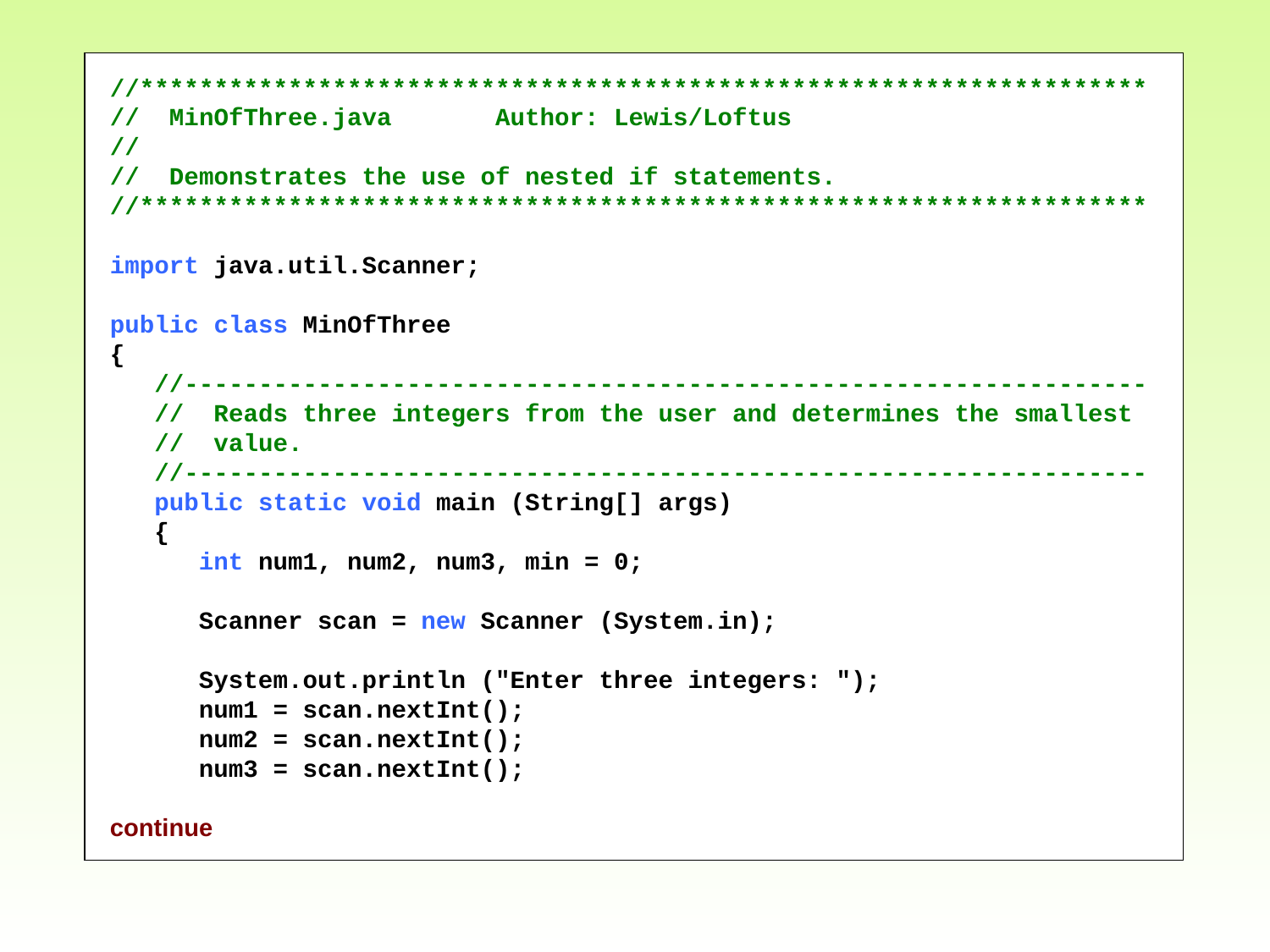

//********************************************************************
//  MinOfThree.java       Author: Lewis/Loftus
//
//  Demonstrates the use of nested if statements.
//********************************************************************

import java.util.Scanner;

public class MinOfThree
{
   //-----------------------------------------------------------------
   //  Reads three integers from the user and determines the smallest
   //  value.
   //-----------------------------------------------------------------
   public static void main (String[] args)
   {
      int num1, num2, num3, min = 0;

      Scanner scan = new Scanner (System.in);

      System.out.println ("Enter three integers: ");
      num1 = scan.nextInt();
      num2 = scan.nextInt();
      num3 = scan.nextInt();

continue